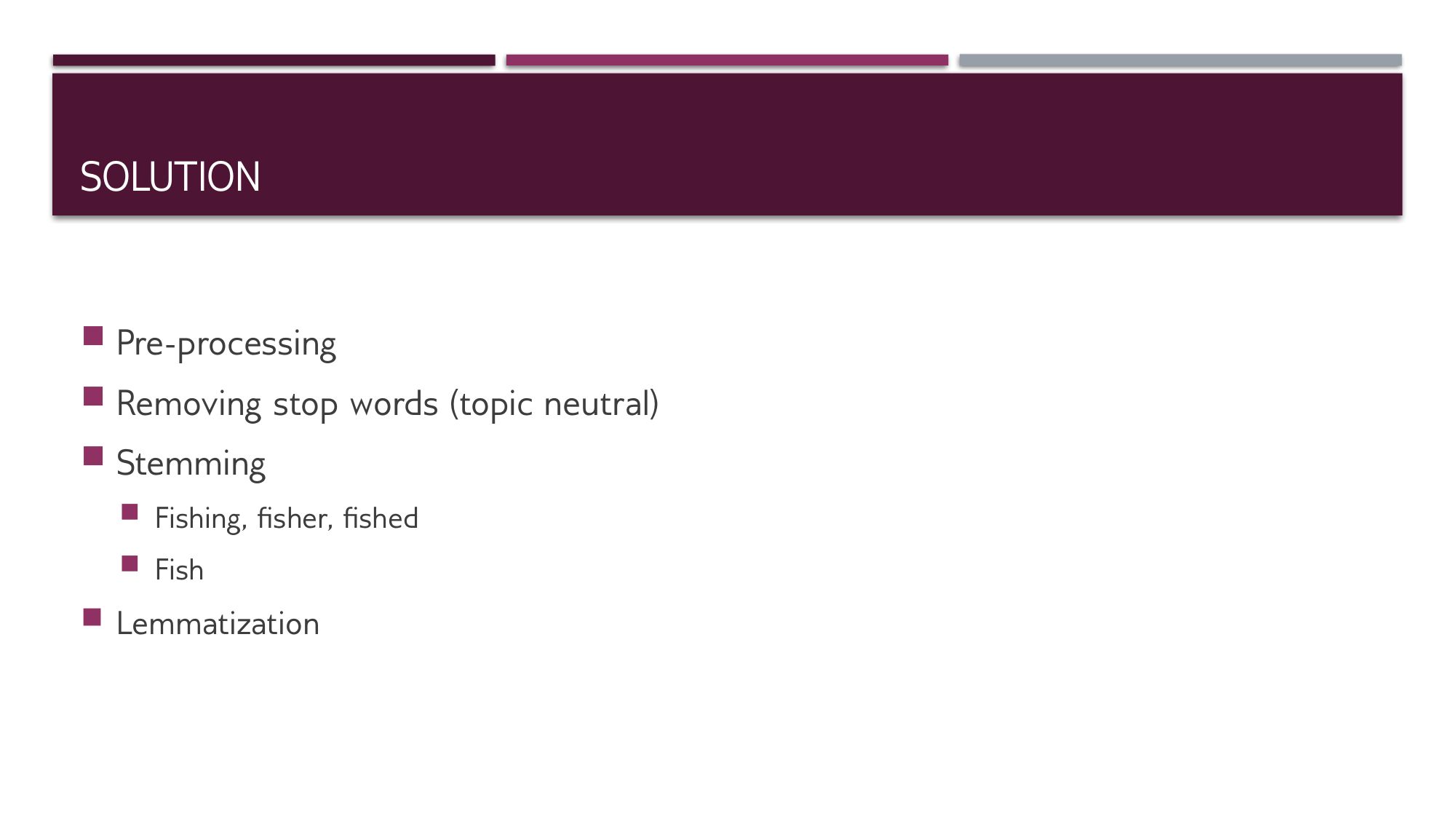

# Solution
Pre-processing
Removing stop words (topic neutral)
Stemming
Fishing, fisher, fished
Fish
Lemmatization